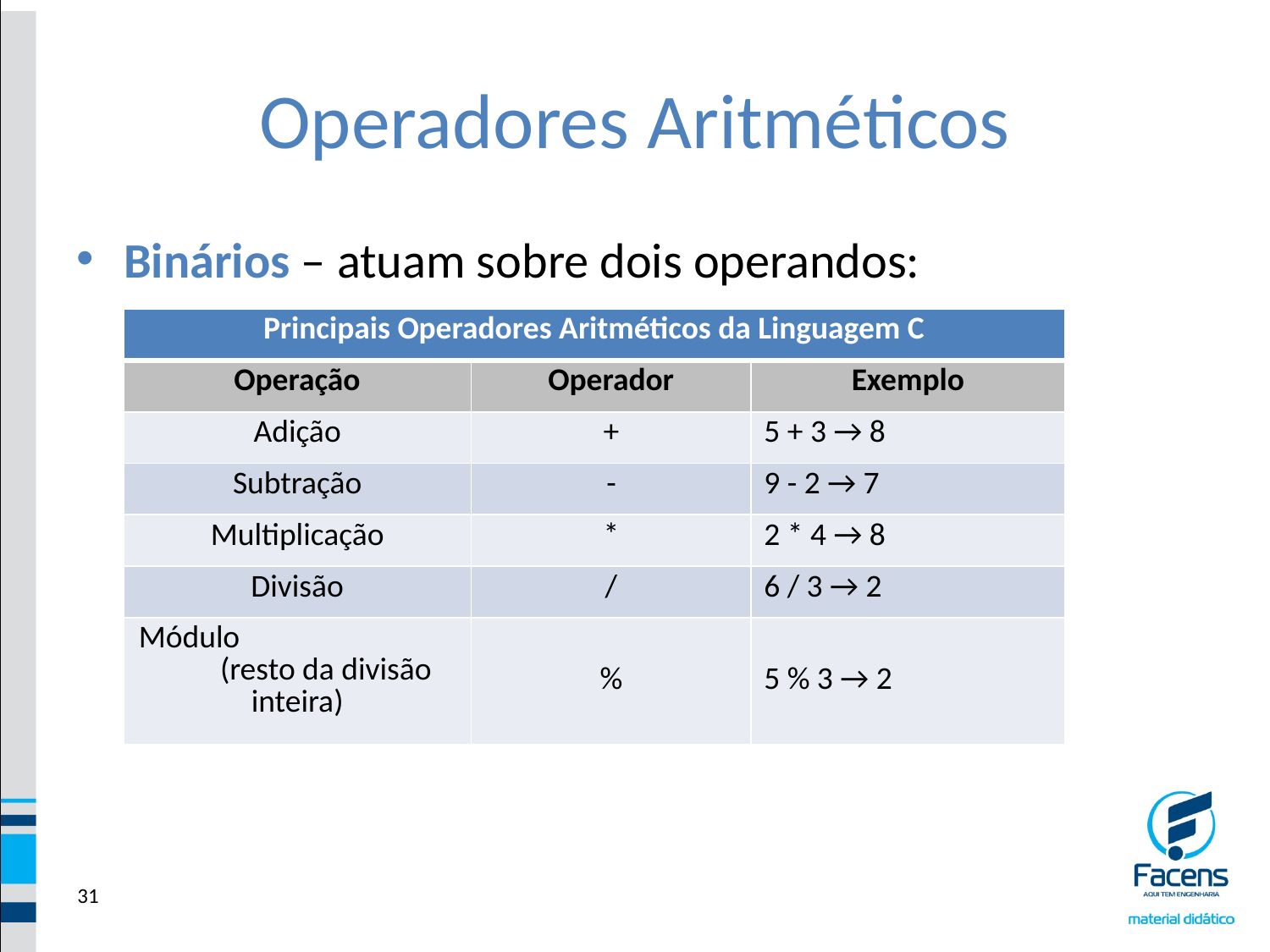

# Operadores Aritméticos
Binários – atuam sobre dois operandos:
| Principais Operadores Aritméticos da Linguagem C |  |  |
| --- | --- | --- |
| Operação | Operador | Exemplo |
| Adição | + | 5 + 3 → 8 |
| Subtração | - | 9 - 2 → 7 |
| Multiplicação | \* | 2 \* 4 → 8 |
| Divisão | / | 6 / 3 → 2 |
| Módulo (resto da divisão inteira) | % | 5 % 3 → 2 |
x igual a 15
x igual a 5
x igual a 50
x igual a 2
x igual a 1